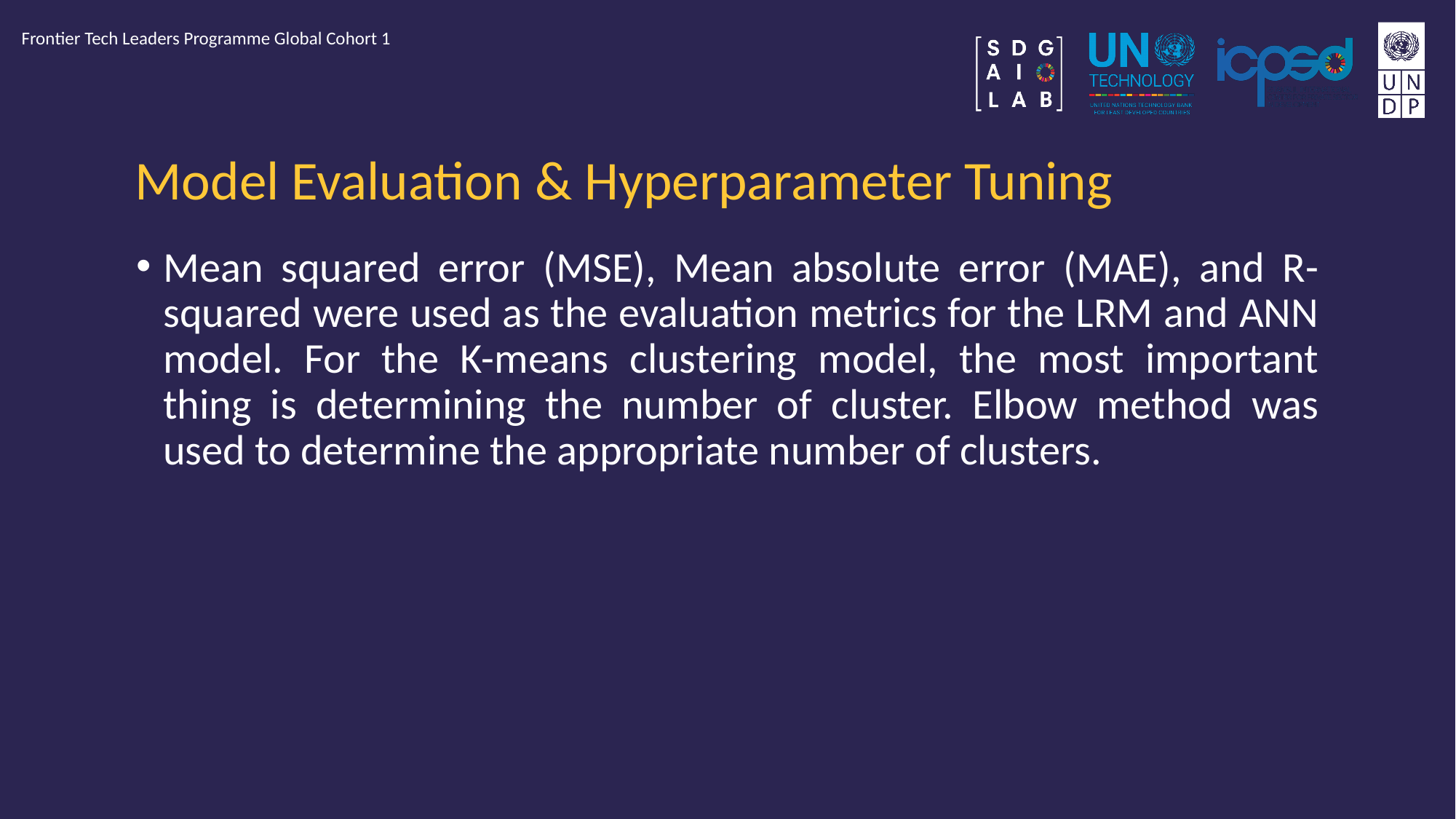

Frontier Tech Leaders Programme Global Cohort 1
# Model Evaluation & Hyperparameter Tuning
Mean squared error (MSE), Mean absolute error (MAE), and R-squared were used as the evaluation metrics for the LRM and ANN model. For the K-means clustering model, the most important thing is determining the number of cluster. Elbow method was used to determine the appropriate number of clusters.